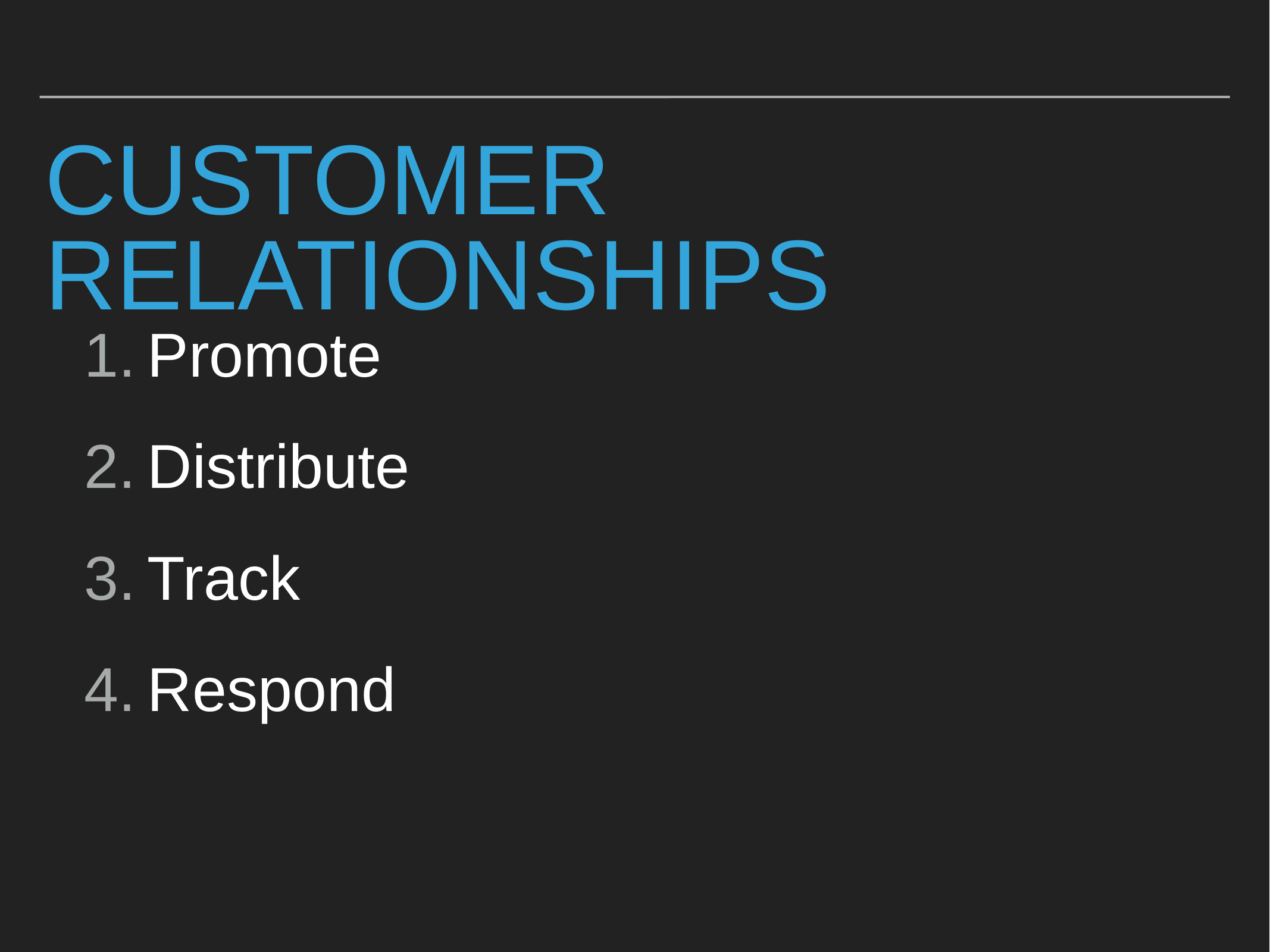

# CUSTOMER RELATIONSHIPS
Promote
Distribute
Track
Respond